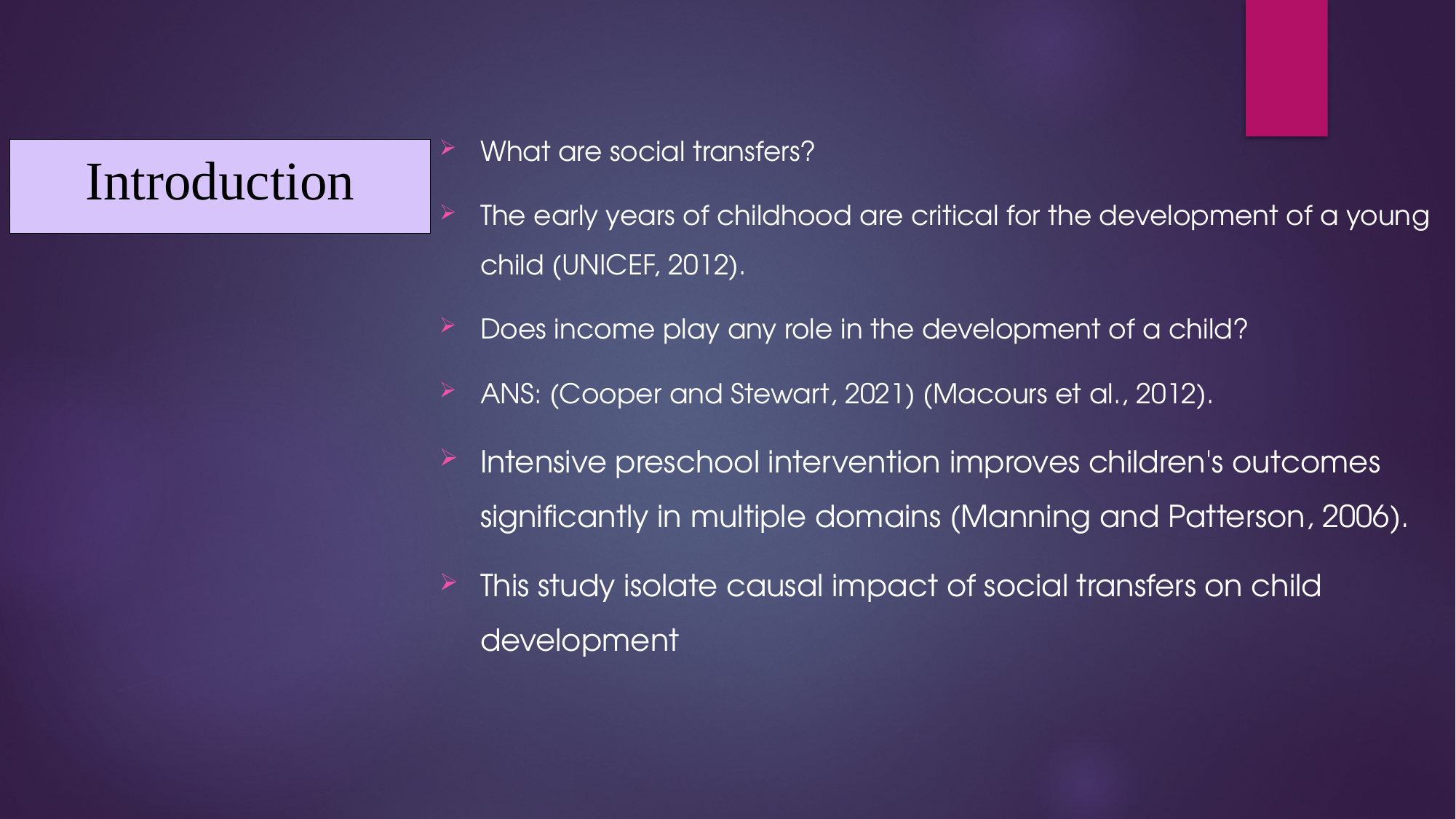

What are social transfers?
The early years of childhood are critical for the development of a young child (UNICEF, 2012).
Does income play any role in the development of a child?
ANS: (Cooper and Stewart, 2021) (Macours et al., 2012).
Intensive preschool intervention improves children's outcomes significantly in multiple domains (Manning and Patterson, 2006).
This study isolate causal impact of social transfers on child development

# Introduction